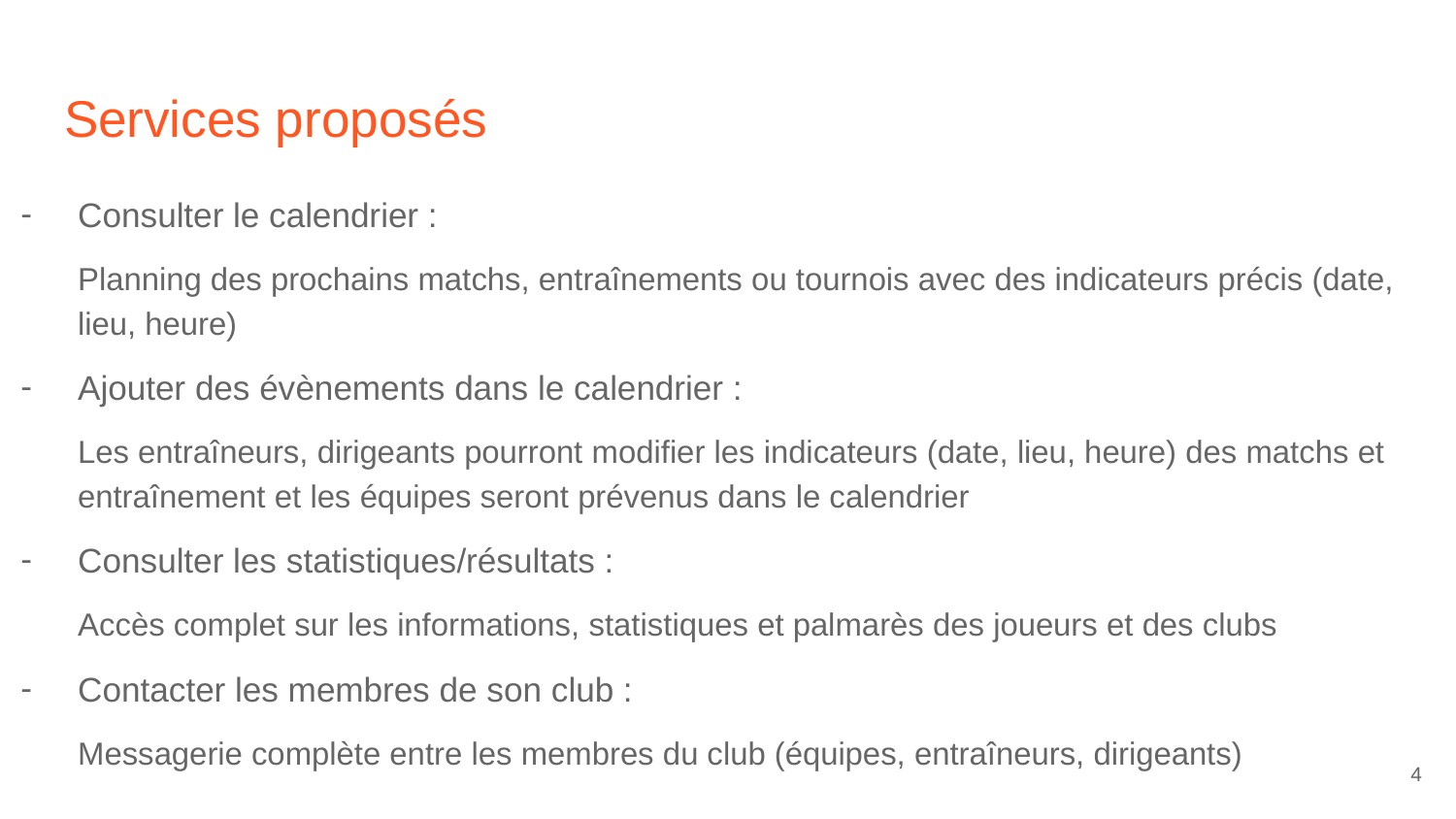

# Services proposés
Consulter le calendrier :
Planning des prochains matchs, entraînements ou tournois avec des indicateurs précis (date, lieu, heure)
Ajouter des évènements dans le calendrier :
Les entraîneurs, dirigeants pourront modifier les indicateurs (date, lieu, heure) des matchs et entraînement et les équipes seront prévenus dans le calendrier
Consulter les statistiques/résultats :
Accès complet sur les informations, statistiques et palmarès des joueurs et des clubs
Contacter les membres de son club :
Messagerie complète entre les membres du club (équipes, entraîneurs, dirigeants)

4